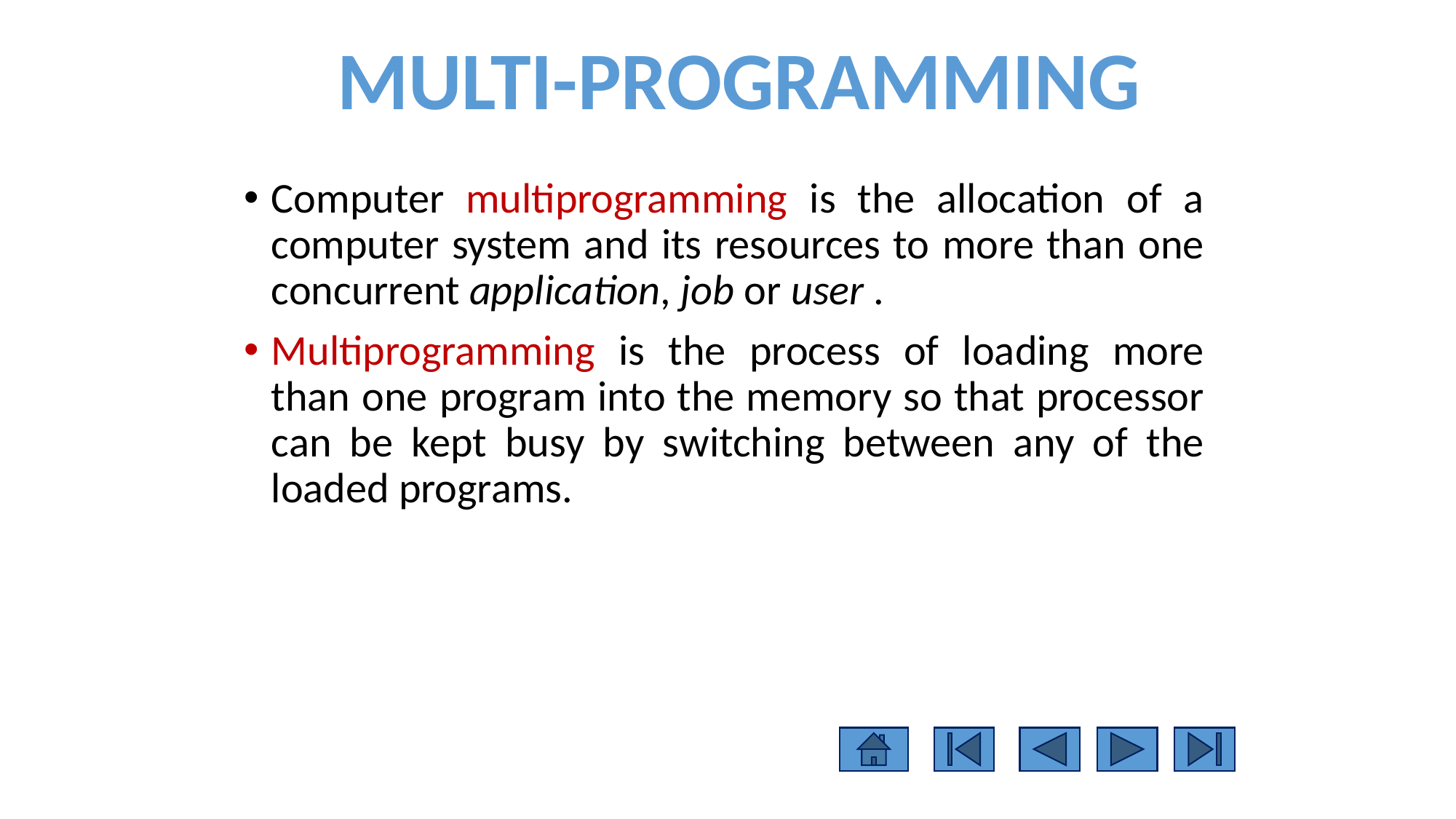

MULTI-PROGRAMMING
Computer multiprogramming is the allocation of a computer system and its resources to more than one concurrent application, job or user .
Multiprogramming is the process of loading more than one program into the memory so that processor can be kept busy by switching between any of the loaded programs.